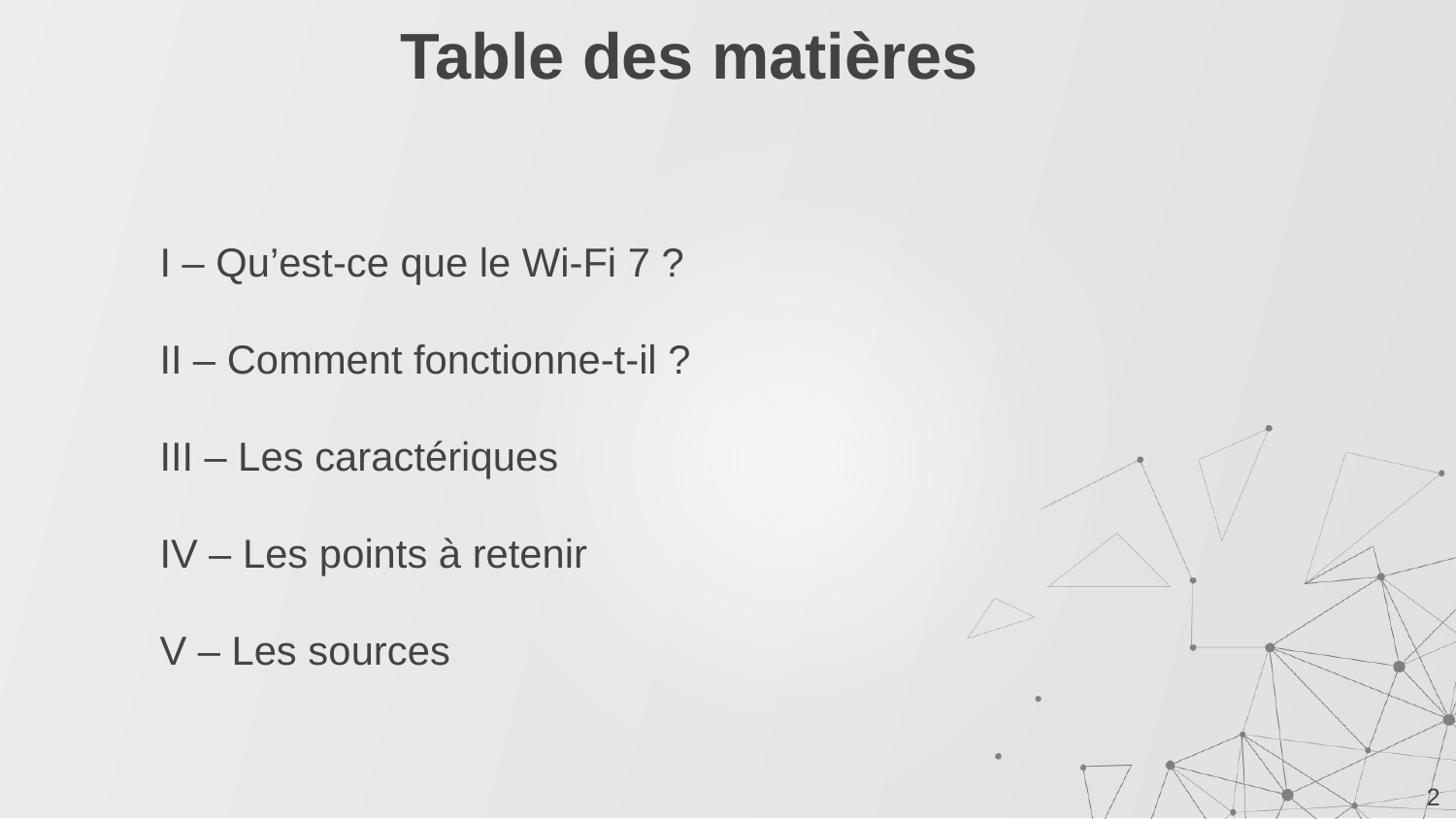

# Table des matières
I – Qu’est-ce que le Wi-Fi 7 ?

II – Comment fonctionne-t-il ?

III – Les caractériques

IV – Les points à retenir

V – Les sources
2